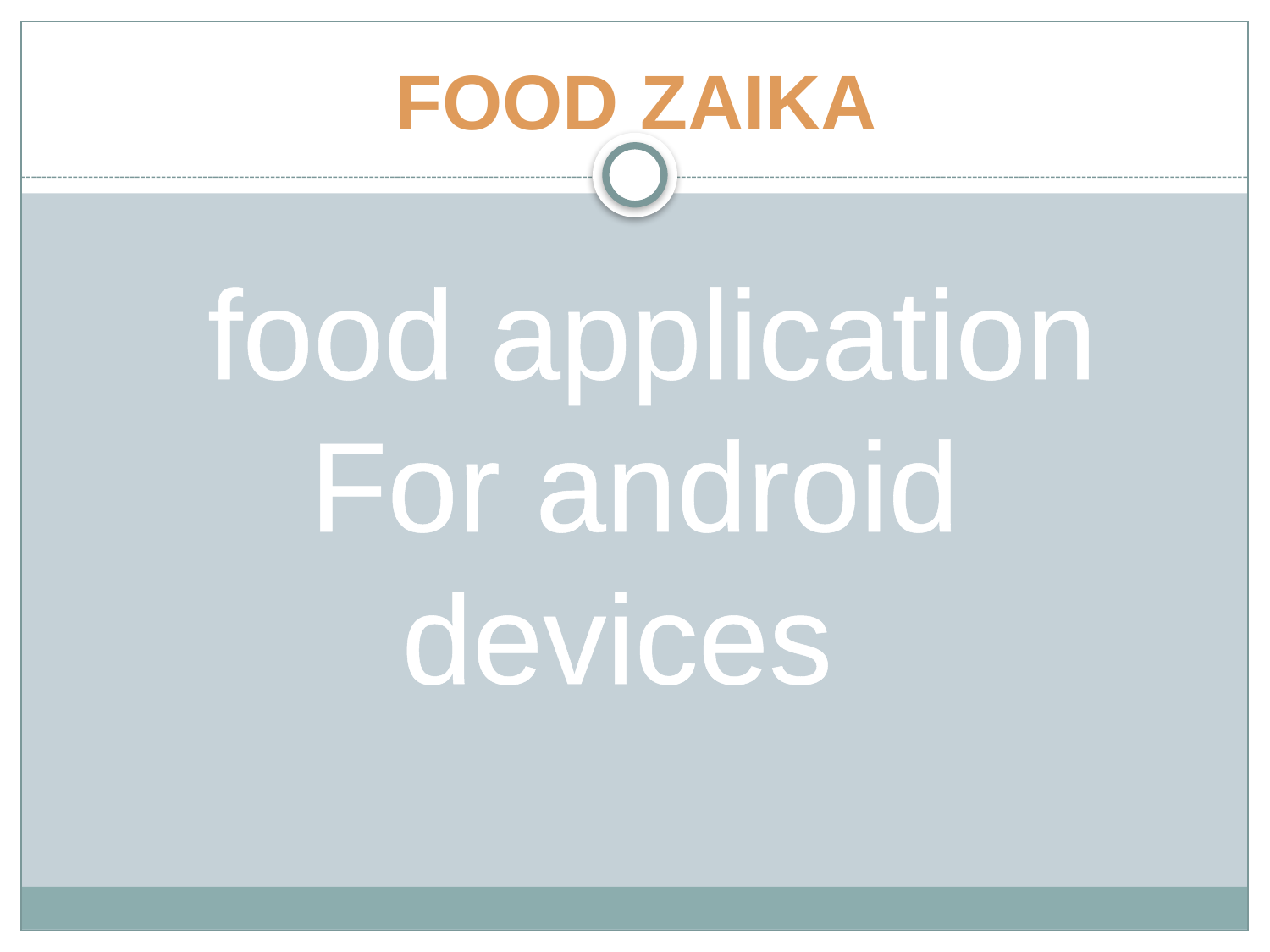

FOOD ZAIKA
 food application
For android devices